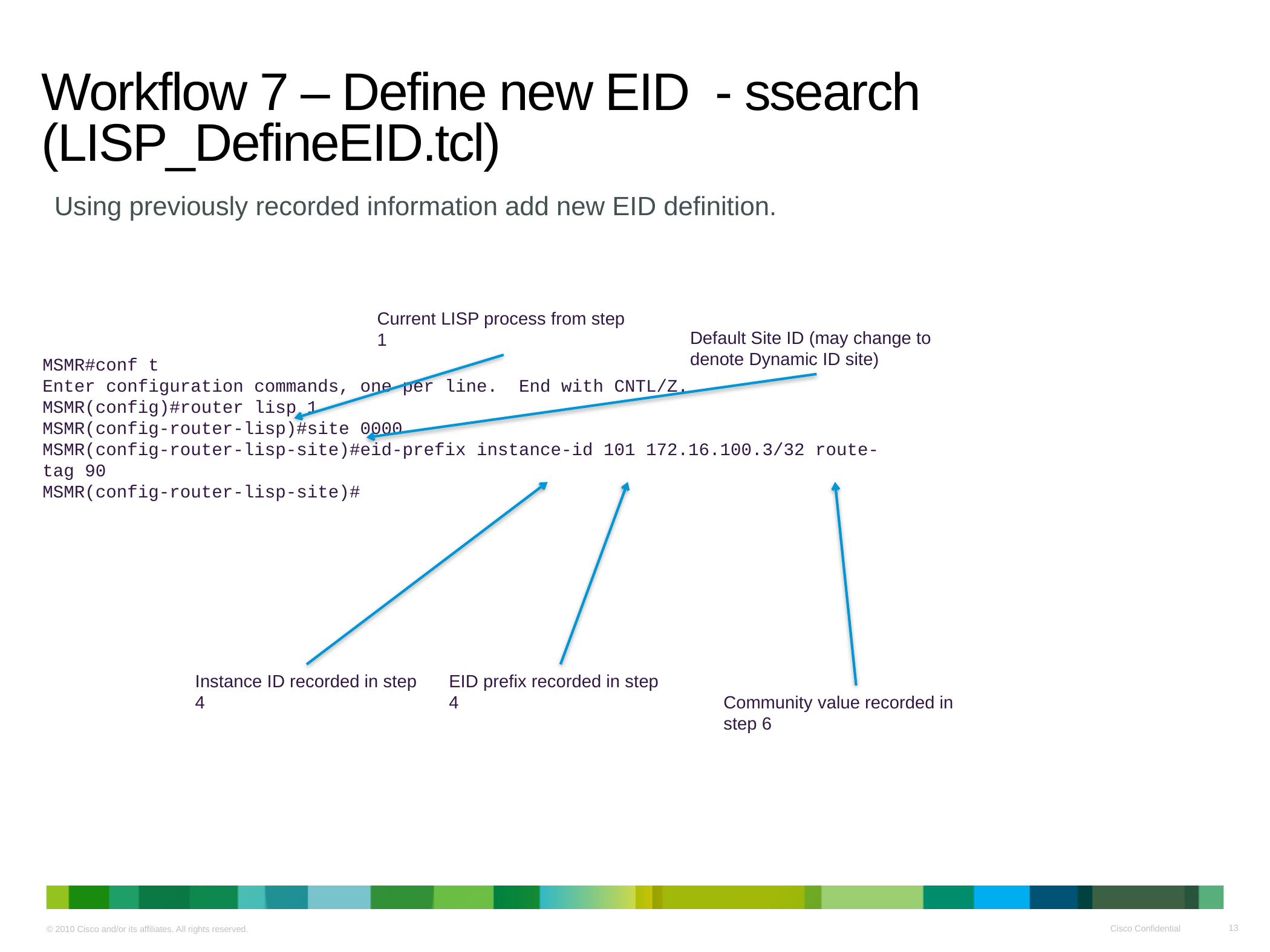

# Workflow 7 – Define new EID  - ssearch (LISP_DefineEID.tcl)
Using previously recorded information add new EID definition.

Current LISP process from step 1
Default Site ID (may change to denote Dynamic ID site)
MSMR#conf t
Enter configuration commands, one per line.  End with CNTL/Z.
MSMR(config)#router lisp 1
MSMR(config-router-lisp)#site 0000
MSMR(config-router-lisp-site)#eid-prefix instance-id 101 172.16.100.3/32 route-tag 90
MSMR(config-router-lisp-site)#

Instance ID recorded in step 4
EID prefix recorded in step 4
Community value recorded in step 6